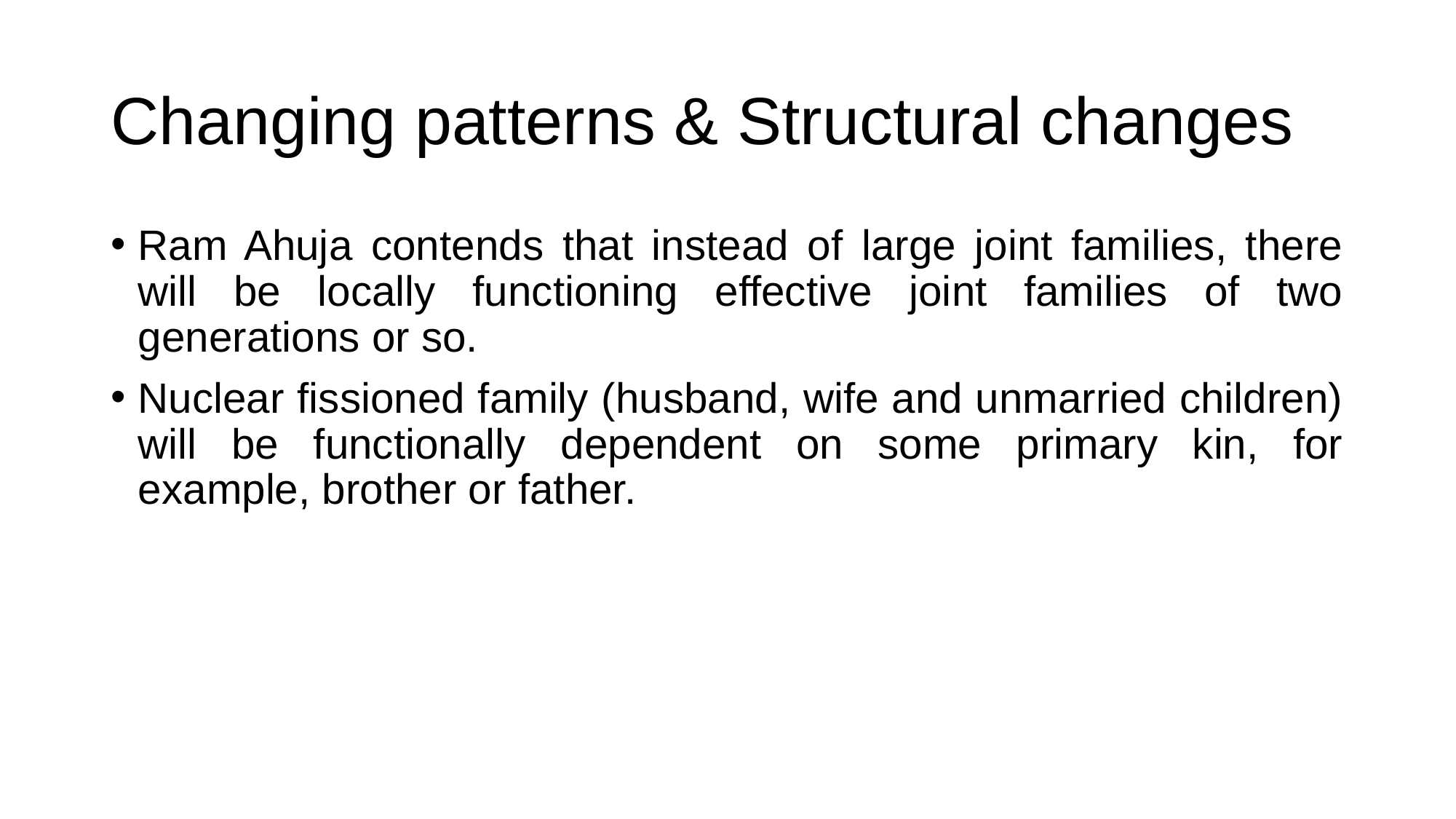

# Changing patterns & Structural changes
Ram Ahuja contends that instead of large joint families, there will be locally functioning effective joint families of two generations or so.
Nuclear fissioned family (husband, wife and unmarried children) will be functionally dependent on some primary kin, for example, brother or father.